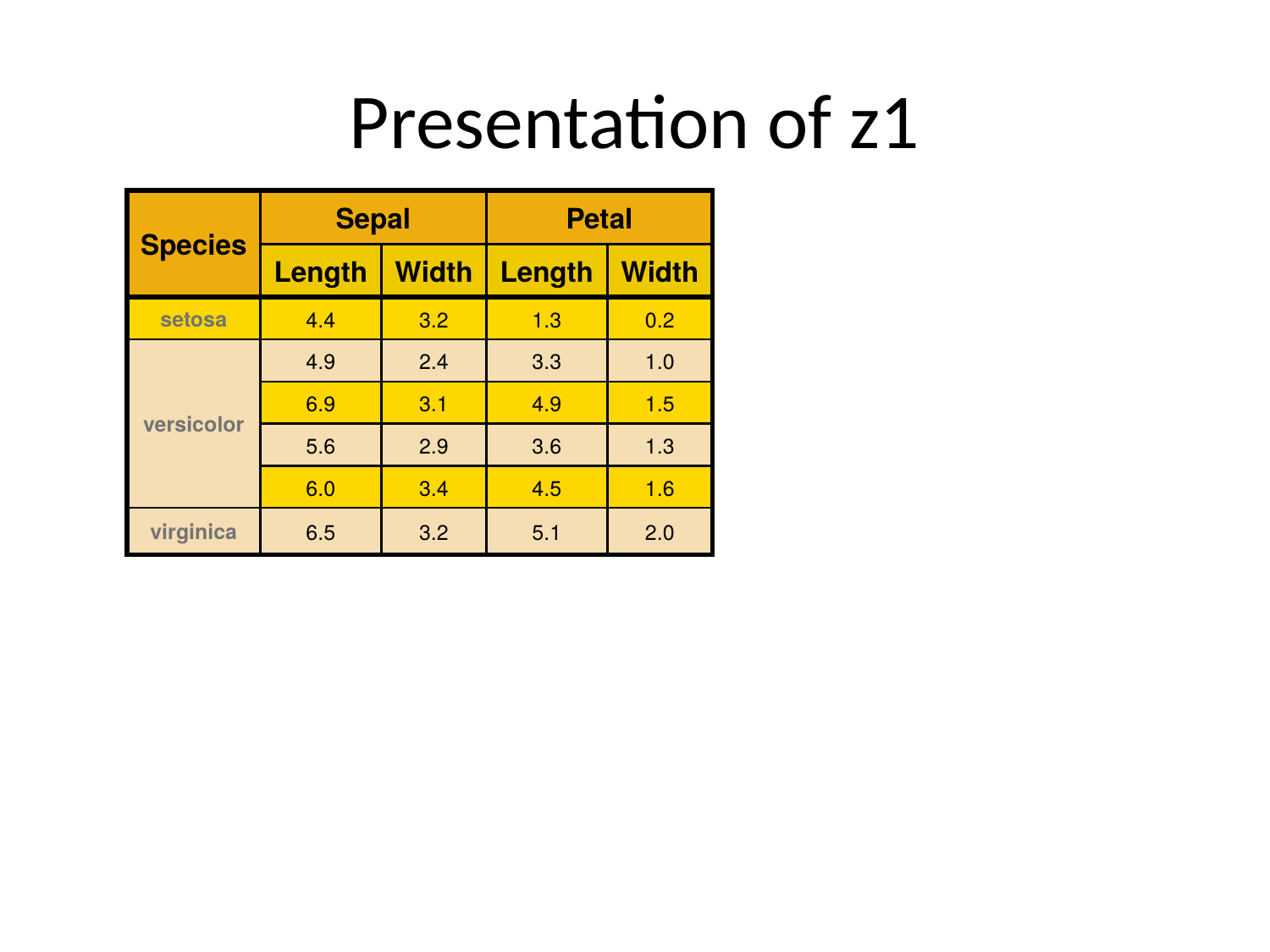

# Presentation of z1
| Species | Sepal | Sepal | Petal | Petal |
| --- | --- | --- | --- | --- |
| Species | Length | Width | Length | Width |
| setosa | 4.4 | 3.2 | 1.3 | 0.2 |
| versicolor | 4.9 | 2.4 | 3.3 | 1.0 |
| versicolor | 6.9 | 3.1 | 4.9 | 1.5 |
| versicolor | 5.6 | 2.9 | 3.6 | 1.3 |
| versicolor | 6.0 | 3.4 | 4.5 | 1.6 |
| virginica | 6.5 | 3.2 | 5.1 | 2.0 |